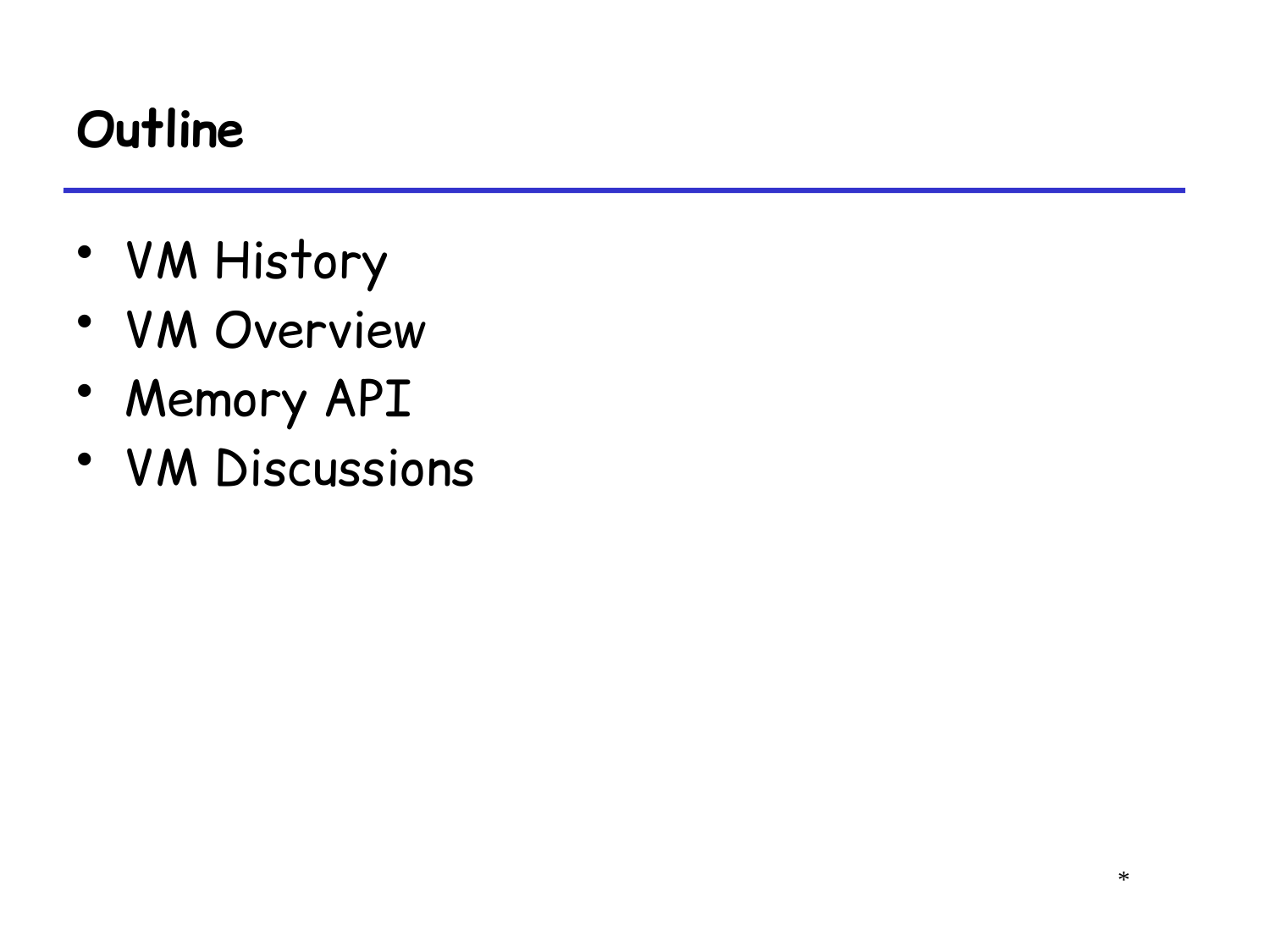

# Outline
VM History
VM Overview
Memory API
VM Discussions
*